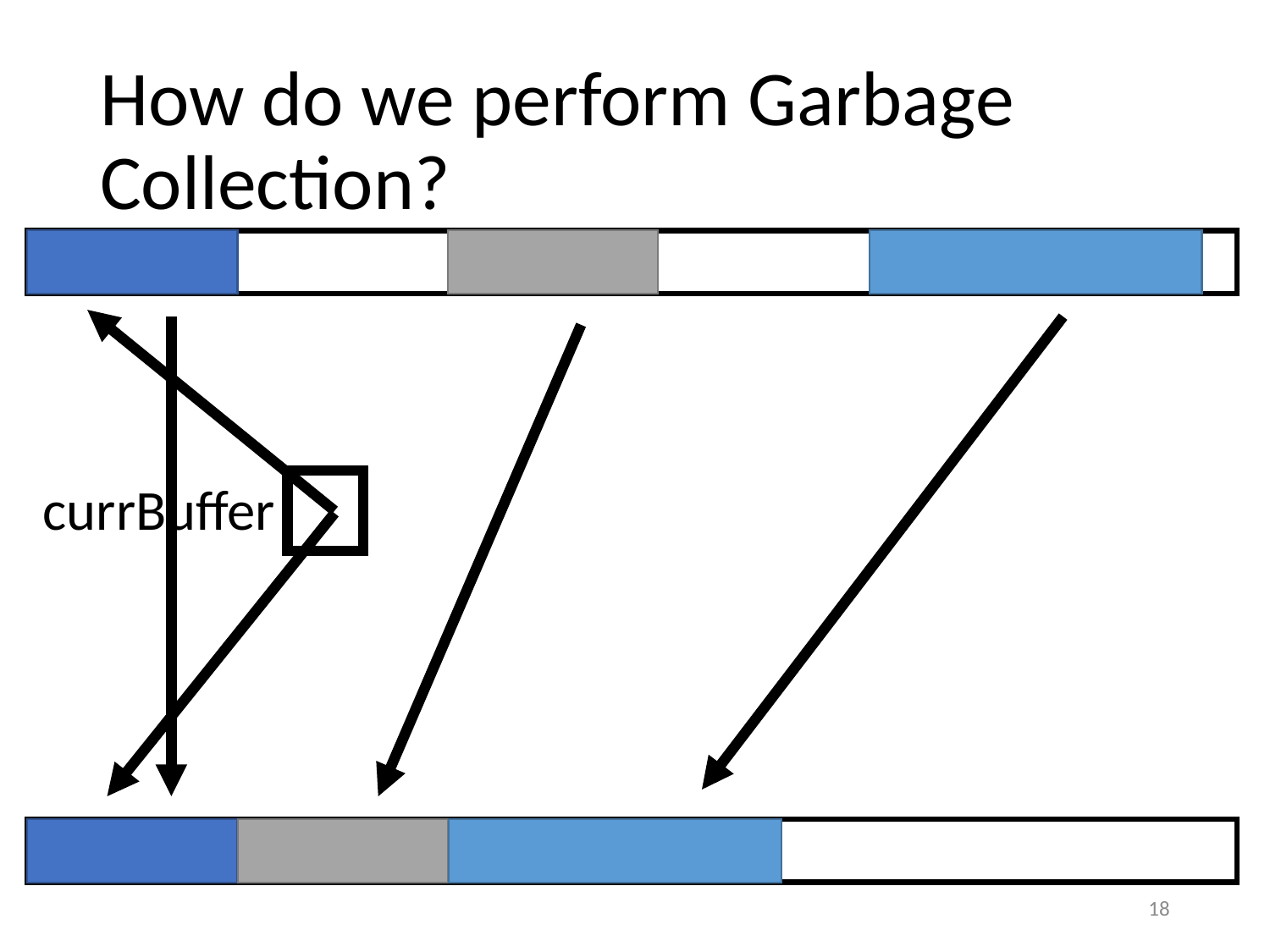

# How do we perform Garbage Collection?

currBuffer

18